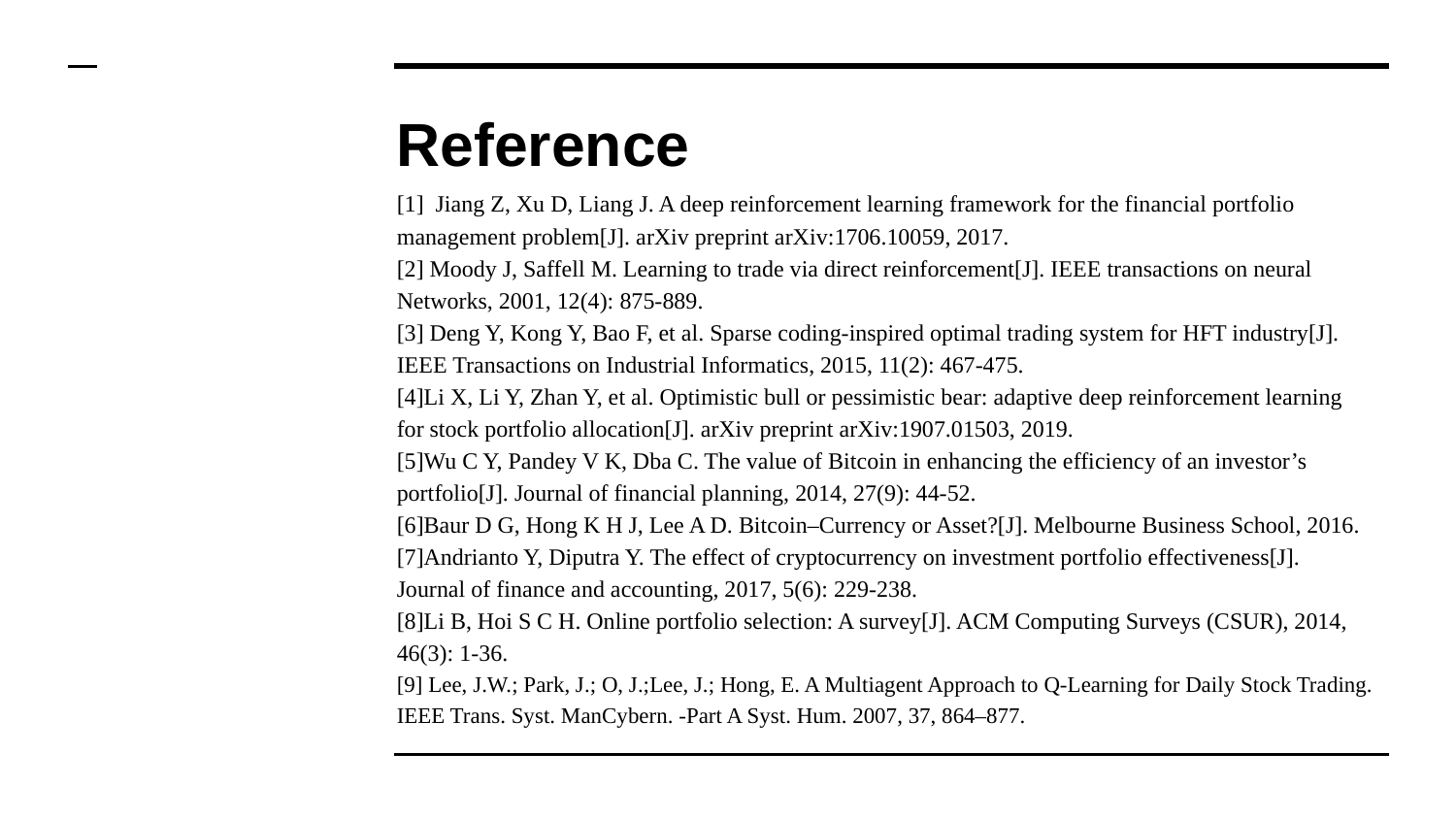

# Reference
[1]  Jiang Z, Xu D, Liang J. A deep reinforcement learning framework for the financial portfolio management problem[J]. arXiv preprint arXiv:1706.10059, 2017.
[2] Moody J, Saffell M. Learning to trade via direct reinforcement[J]. IEEE transactions on neural Networks, 2001, 12(4): 875-889.
[3] Deng Y, Kong Y, Bao F, et al. Sparse coding-inspired optimal trading system for HFT industry[J]. IEEE Transactions on Industrial Informatics, 2015, 11(2): 467-475.
[4]Li X, Li Y, Zhan Y, et al. Optimistic bull or pessimistic bear: adaptive deep reinforcement learning for stock portfolio allocation[J]. arXiv preprint arXiv:1907.01503, 2019.
[5]Wu C Y, Pandey V K, Dba C. The value of Bitcoin in enhancing the efficiency of an investor’s portfolio[J]. Journal of financial planning, 2014, 27(9): 44-52.
[6]Baur D G, Hong K H J, Lee A D. Bitcoin–Currency or Asset?[J]. Melbourne Business School, 2016.
[7]Andrianto Y, Diputra Y. The effect of cryptocurrency on investment portfolio effectiveness[J]. Journal of finance and accounting, 2017, 5(6): 229-238.
[8]Li B, Hoi S C H. Online portfolio selection: A survey[J]. ACM Computing Surveys (CSUR), 2014, 46(3): 1-36.
[9] Lee, J.W.; Park, J.; O, J.;Lee, J.; Hong, E. A Multiagent Approach to Q-Learning for Daily Stock Trading. IEEE Trans. Syst. ManCybern. -Part A Syst. Hum. 2007, 37, 864–877.